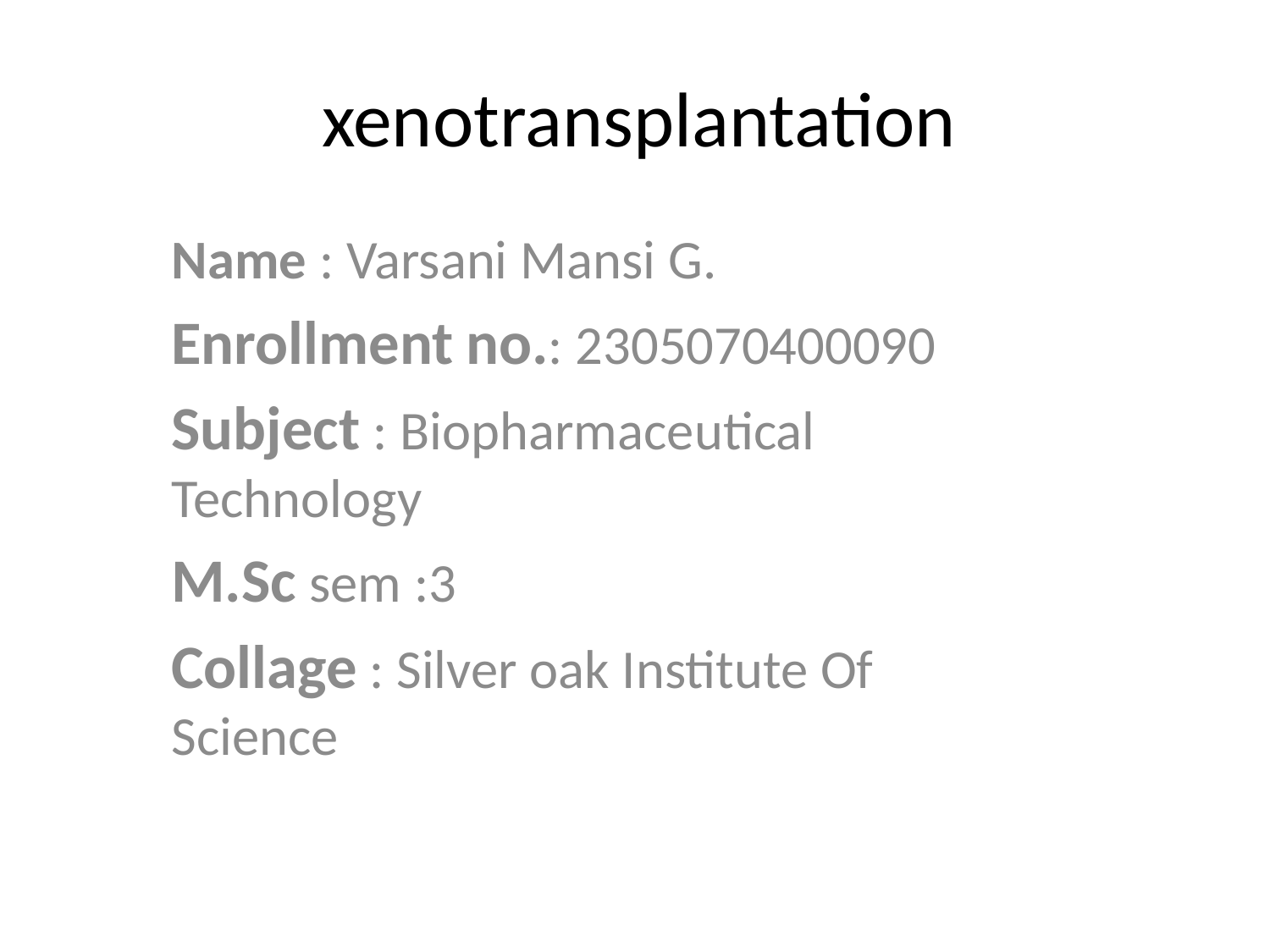

# xenotransplantation
Name : Varsani Mansi G.
Enrollment no.: 2305070400090
Subject : Biopharmaceutical Technology
M.Sc sem :3
Collage : Silver oak Institute Of Science